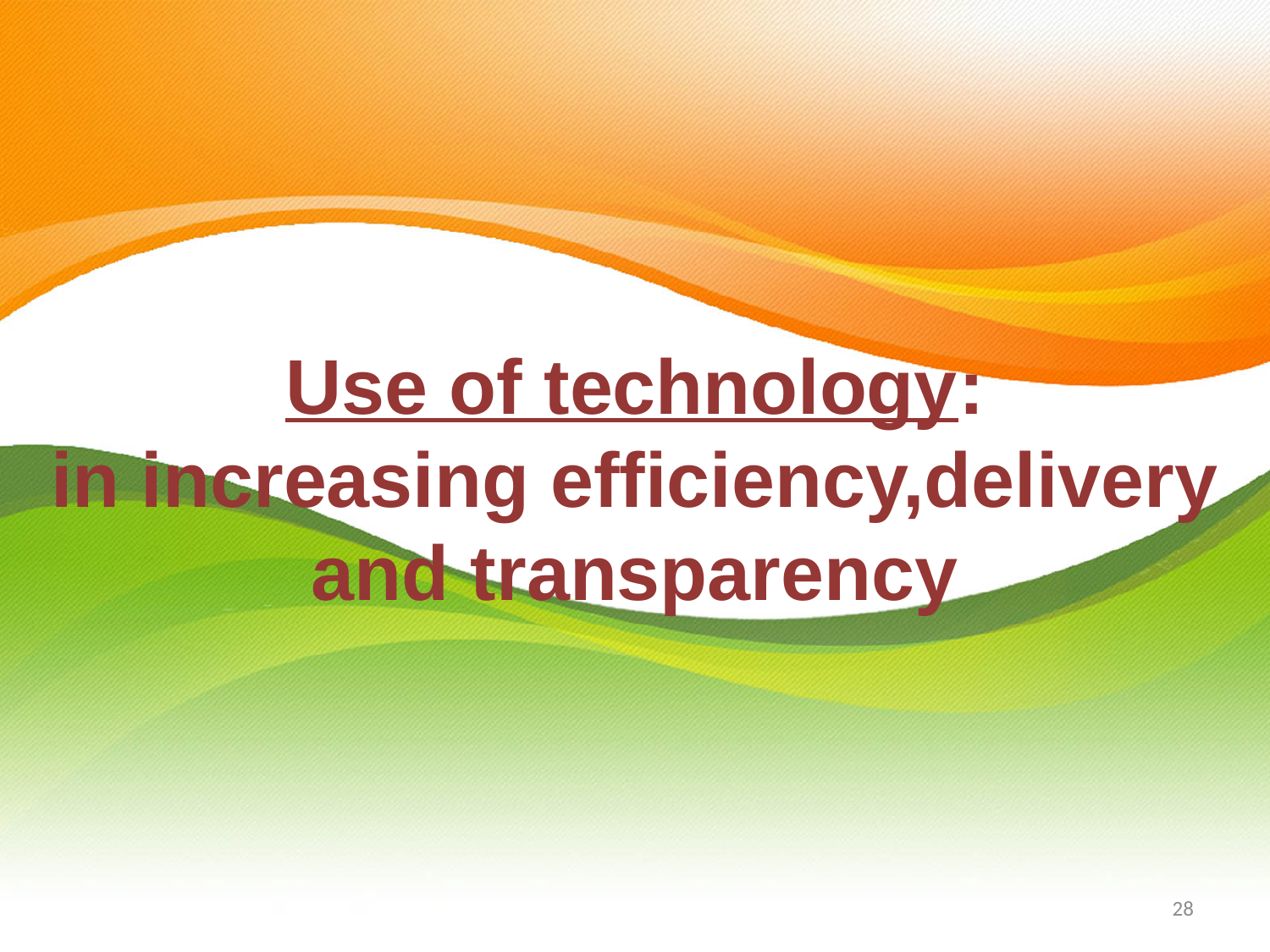

# Use of technology: in increasing efficiency,delivery and transparency
28